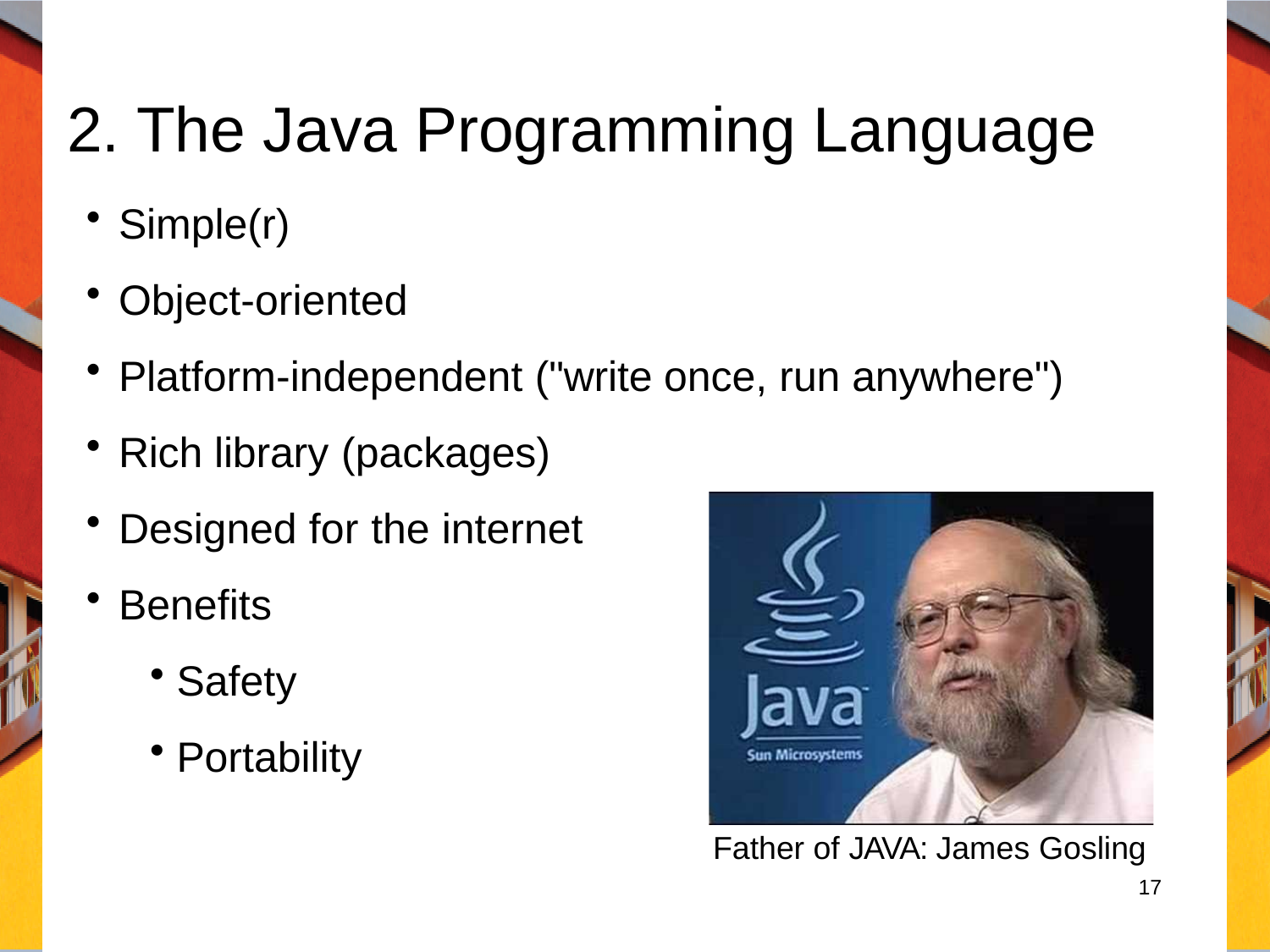

# 2. The Java Programming Language
Simple(r)
Object-oriented
Platform-independent ("write once, run anywhere")
Rich library (packages)
Designed for the internet
Benefits
Safety
Portability

Father of JAVA: James Gosling

17